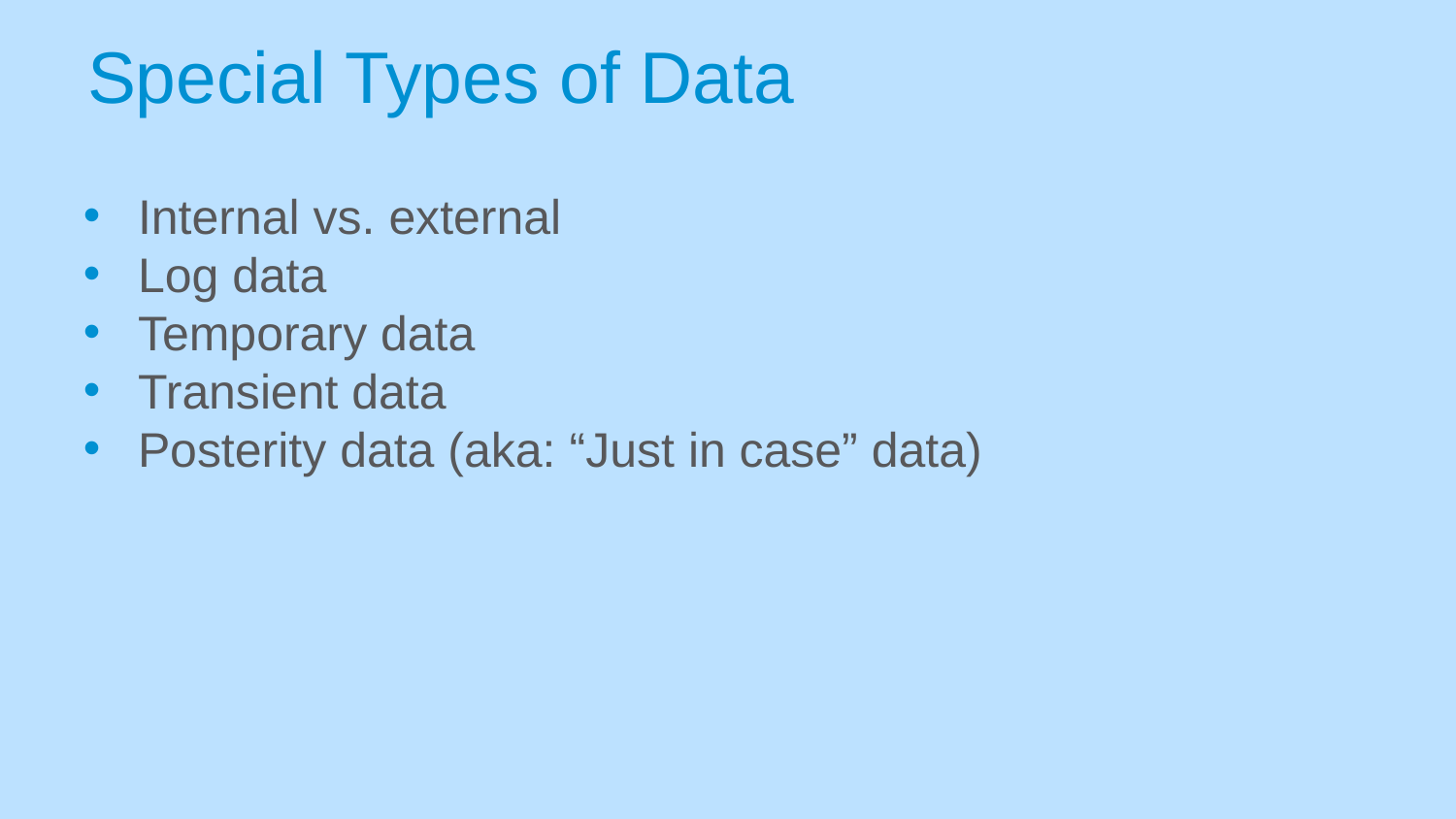

# Special Types of Data
Internal vs. external
Log data
Temporary data
Transient data
Posterity data (aka: “Just in case” data)